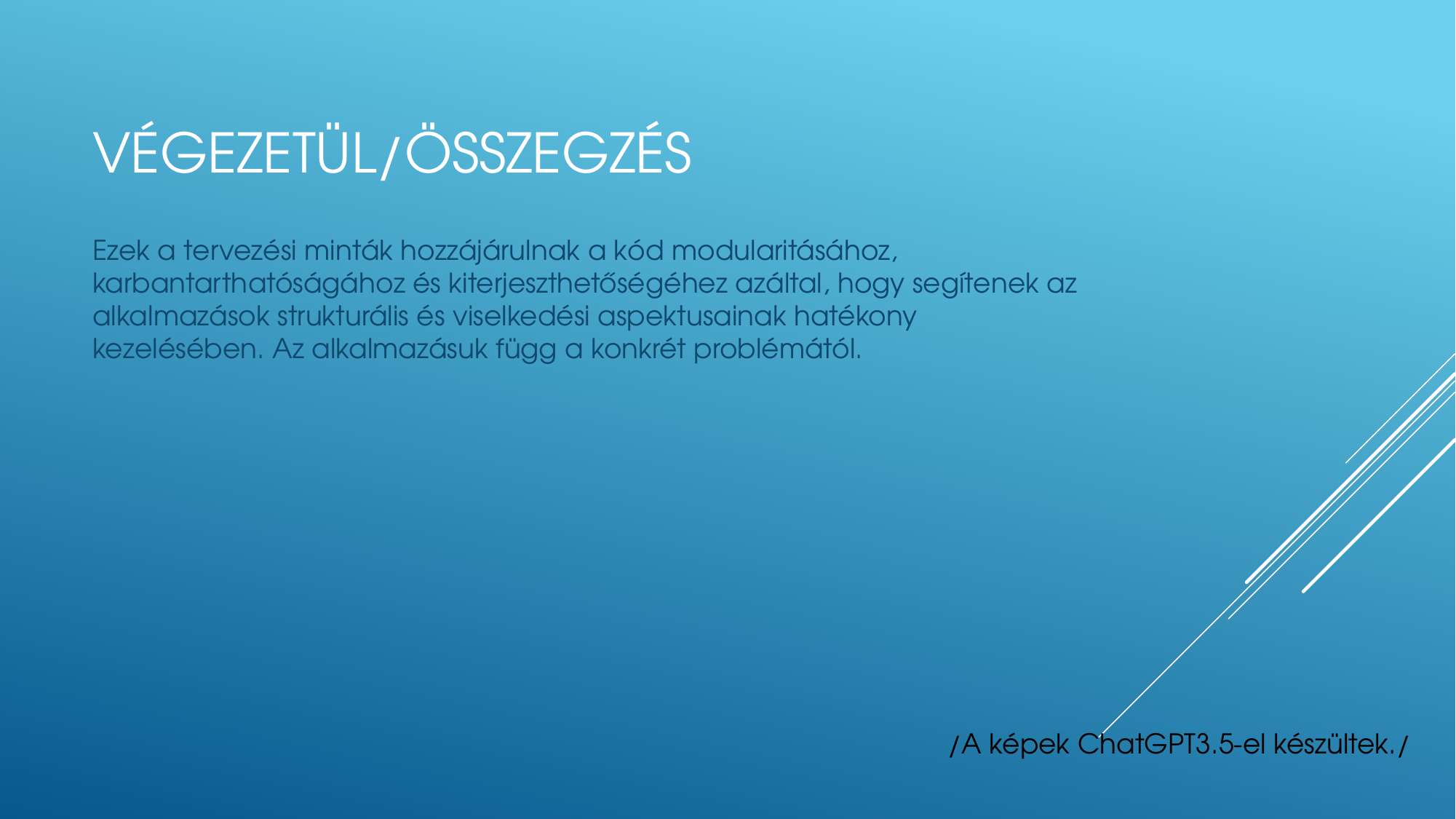

# Végezetül/Összegzés
Ezek a tervezési minták hozzájárulnak a kód modularitásához, karbantarthatóságához és kiterjeszthetőségéhez azáltal, hogy segítenek az alkalmazások strukturális és viselkedési aspektusainak hatékony kezelésében. Az alkalmazásuk függ a konkrét problémától.

/A képek ChatGPT3.5-el készültek./